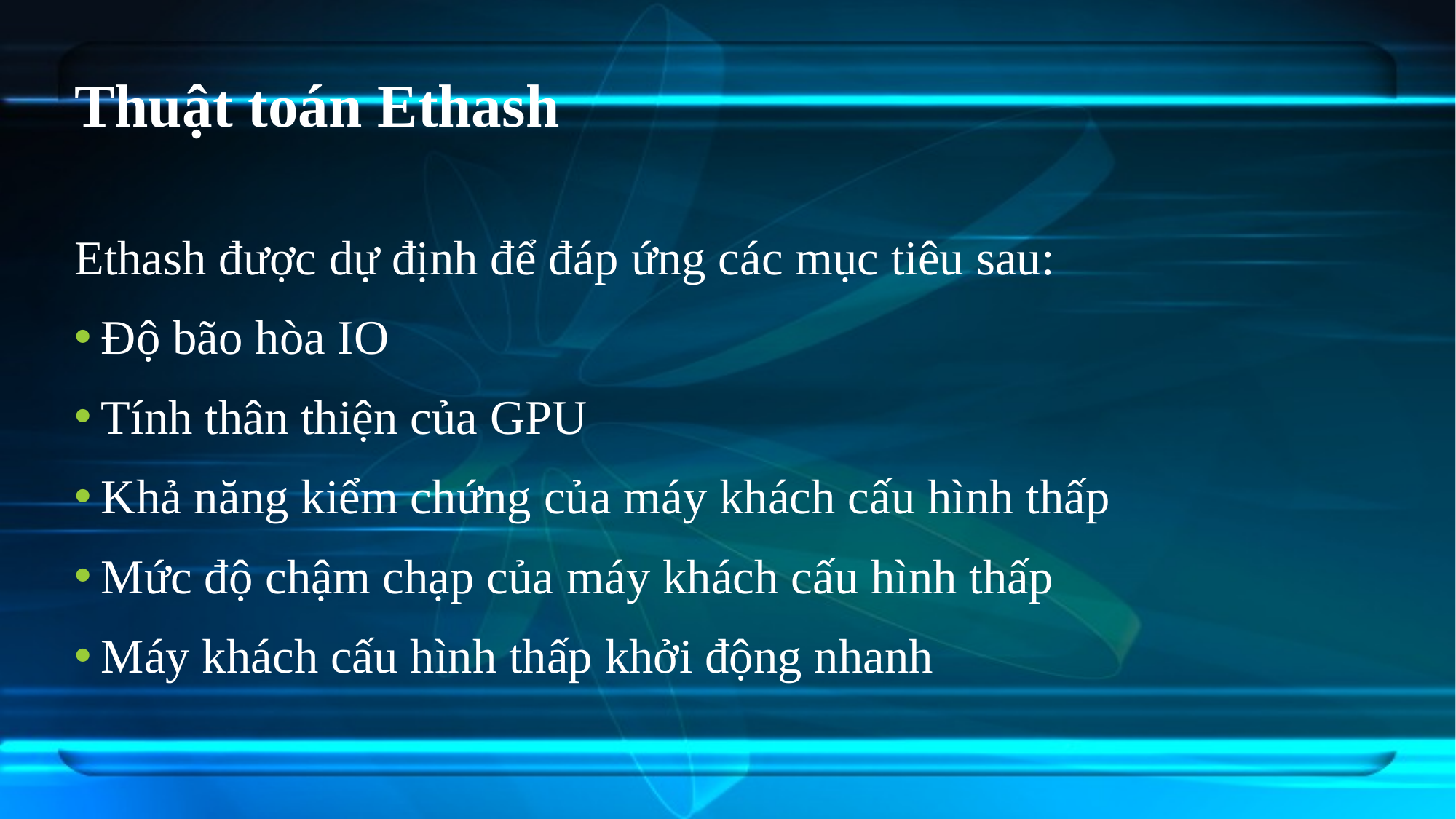

# Thuật toán Ethash
Ethash được dự định để đáp ứng các mục tiêu sau:
Độ bão hòa IO
Tính thân thiện của GPU
Khả năng kiểm chứng của máy khách cấu hình thấp
Mức độ chậm chạp của máy khách cấu hình thấp
Máy khách cấu hình thấp khởi động nhanh